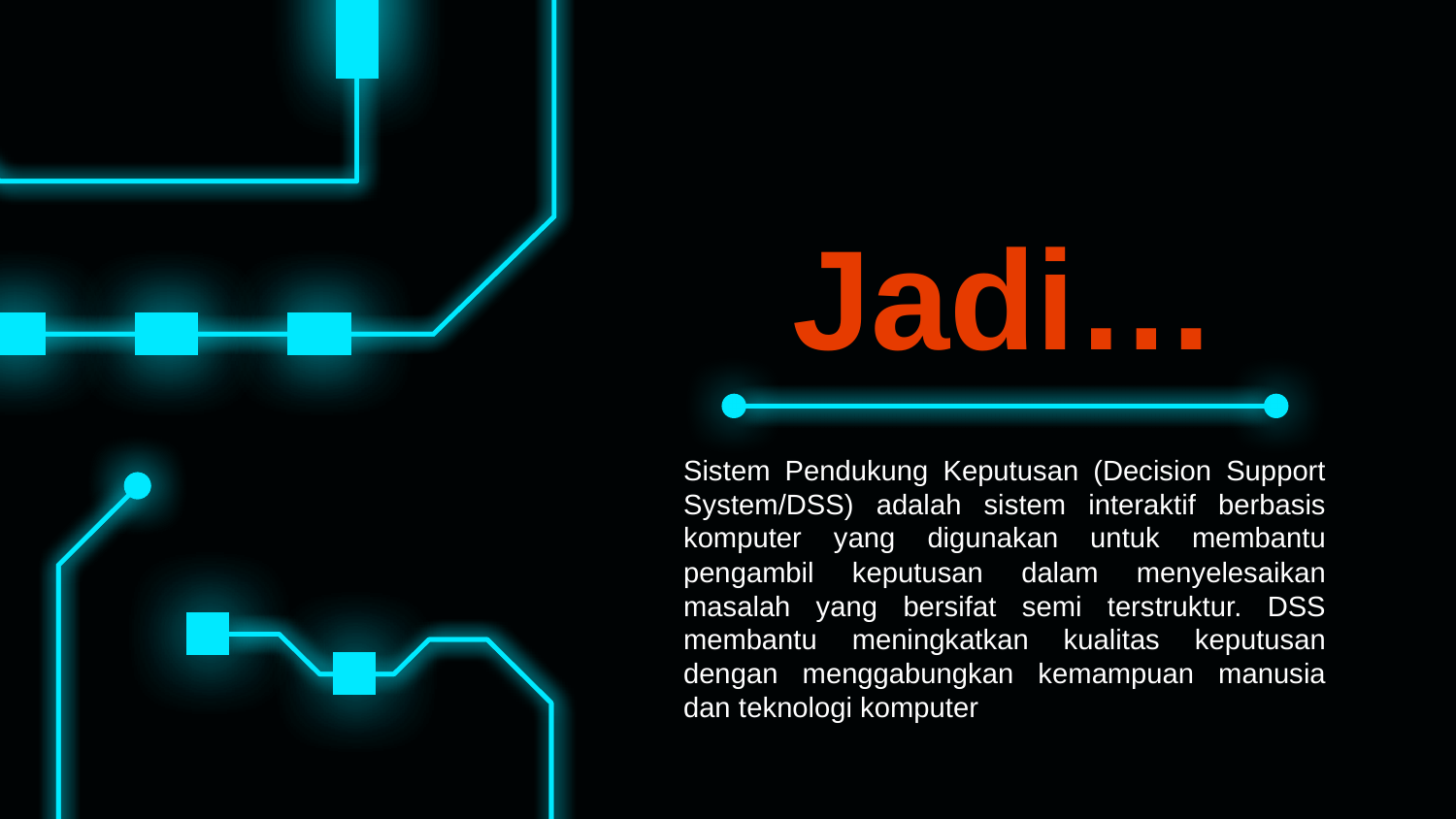

# Jadi…

Sistem Pendukung Keputusan (Decision Support System/DSS) adalah sistem interaktif berbasis komputer yang digunakan untuk membantu pengambil keputusan dalam menyelesaikan masalah yang bersifat semi terstruktur. DSS membantu meningkatkan kualitas keputusan dengan menggabungkan kemampuan manusia dan teknologi komputer